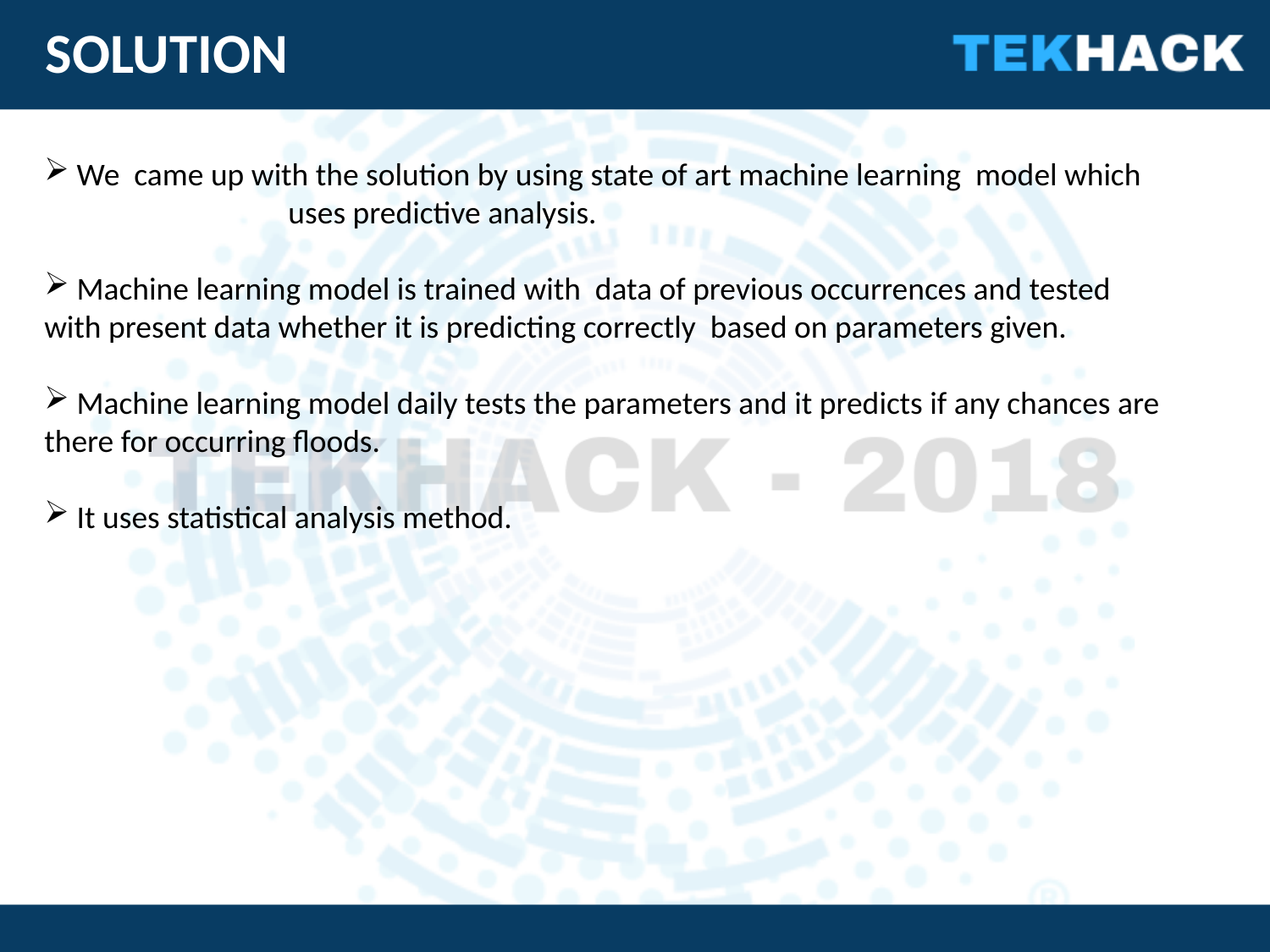

SOLUTION
 We  came up with the solution by using state of art machine learning  model which                                     uses predictive analysis.

 Machine learning model is trained with  data of previous occurrences and tested with present data whether it is predicting correctly  based on parameters given.

 Machine learning model daily tests the parameters and it predicts if any chances are there for occurring floods.

 It uses statistical analysis method.